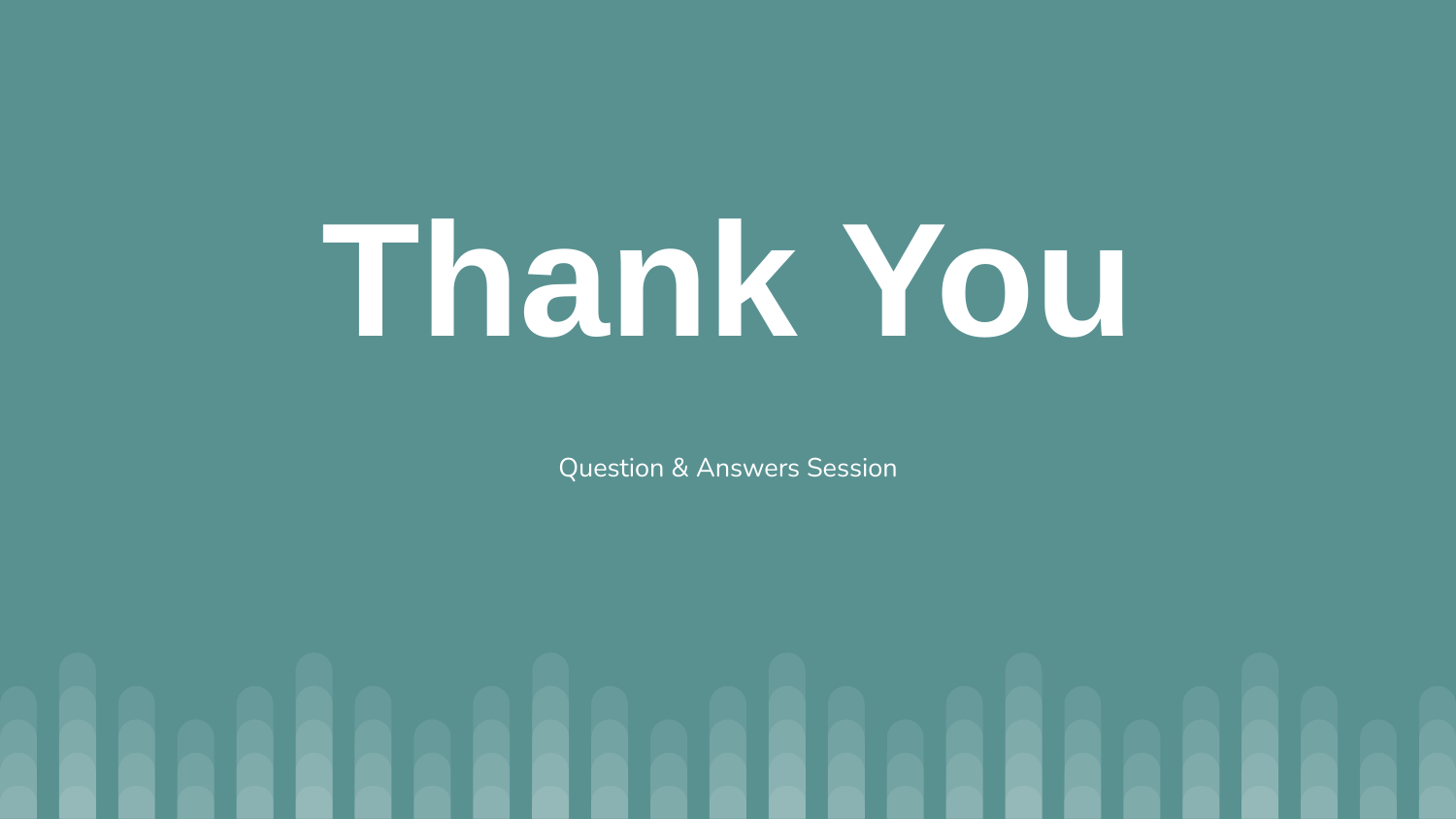

# Thank You
Question & Answers Session